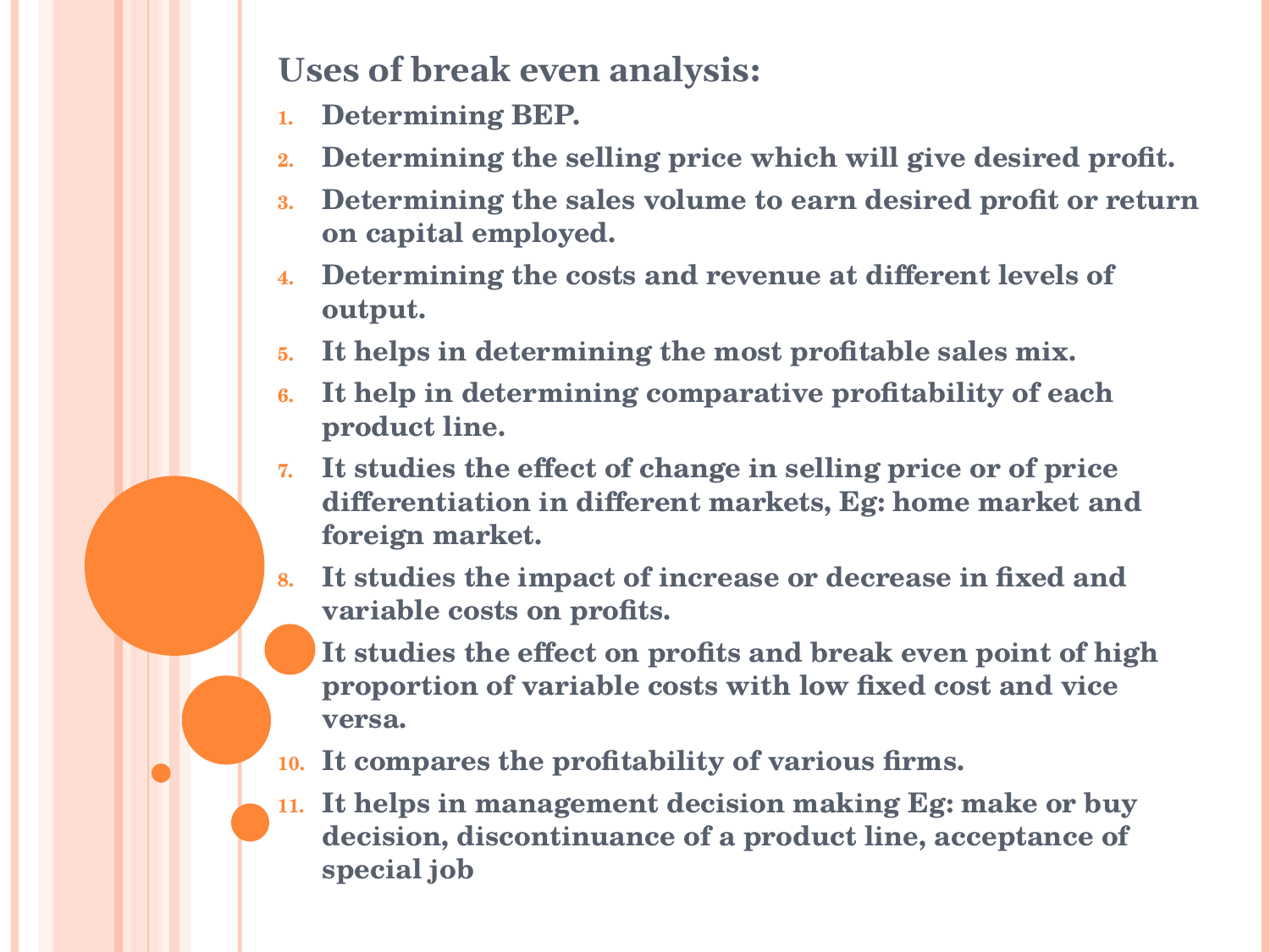

Uses of break even analysis:
Determining BEP.
Determining the selling price which will give desired profit.
Determining the sales volume to earn desired profit or return on capital employed.
Determining the costs and revenue at different levels of output.
It helps in determining the most profitable sales mix.
It help in determining comparative profitability of each product line.
It studies the effect of change in selling price or of price differentiation in different markets, Eg: home market and foreign market.
It studies the impact of increase or decrease in fixed and variable costs on profits.
It studies the effect on profits and break even point of high proportion of variable costs with low fixed cost and vice versa.
It compares the profitability of various firms.
It helps in management decision making Eg: make or buy decision, discontinuance of a product line, acceptance of special job